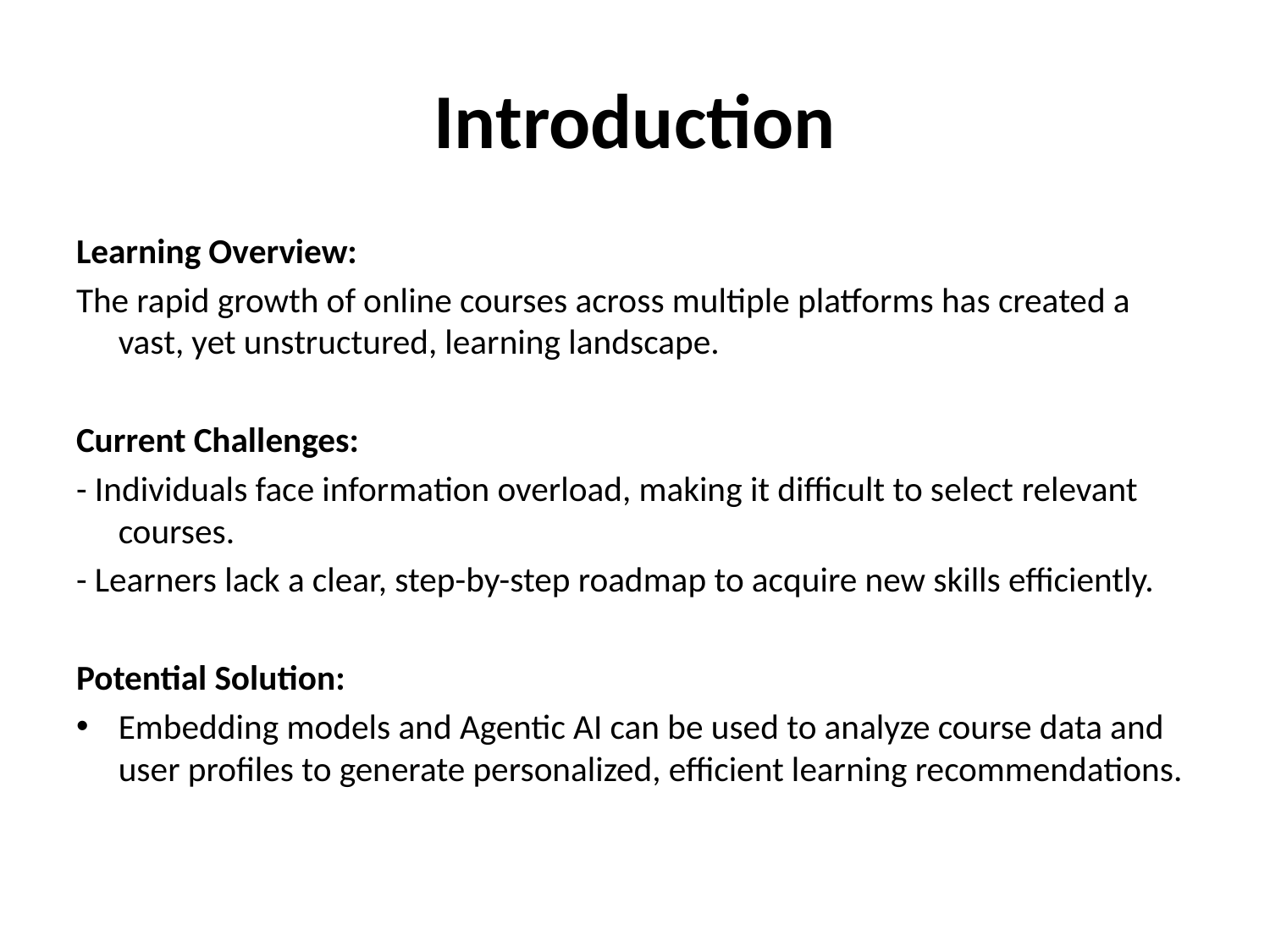

# Introduction
Learning Overview:
The rapid growth of online courses across multiple platforms has created a vast, yet unstructured, learning landscape.

Current Challenges:
- Individuals face information overload, making it difficult to select relevant courses.
- Learners lack a clear, step-by-step roadmap to acquire new skills efficiently.

Potential Solution:
Embedding models and Agentic AI can be used to analyze course data and user profiles to generate personalized, efficient learning recommendations.